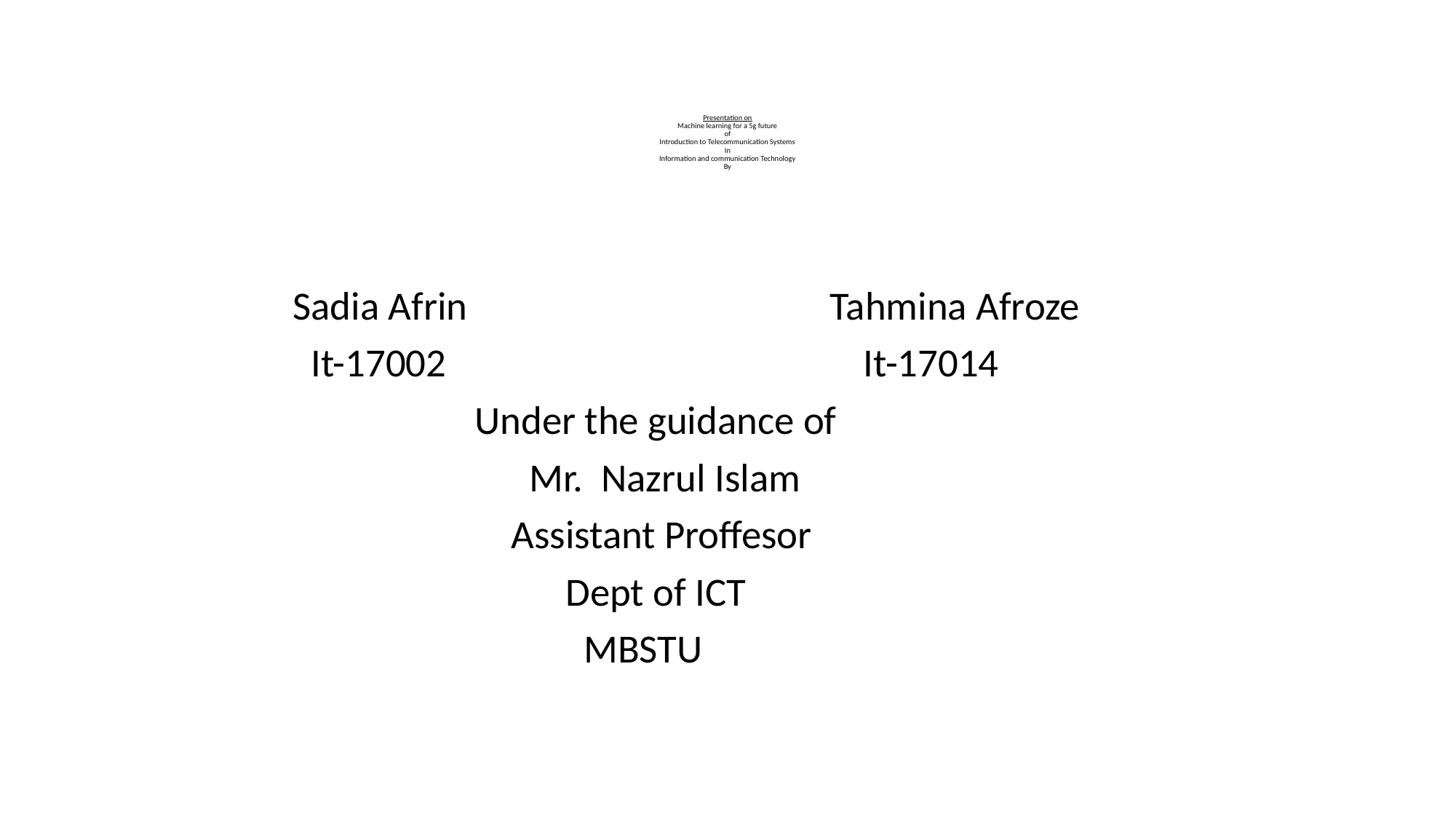

# Presentation on Machine learning for a 5g future of Introduction to Telecommunication Systems In Information and communication Technology By

                    Sadia Afrin                                        Tahmina Afroze
                      It-17002                                              It-17014
                                        Under the guidance of
                                              Mr.  Nazrul Islam
                                            Assistant Proffesor
                                                  Dept of ICT
                                                    MBSTU